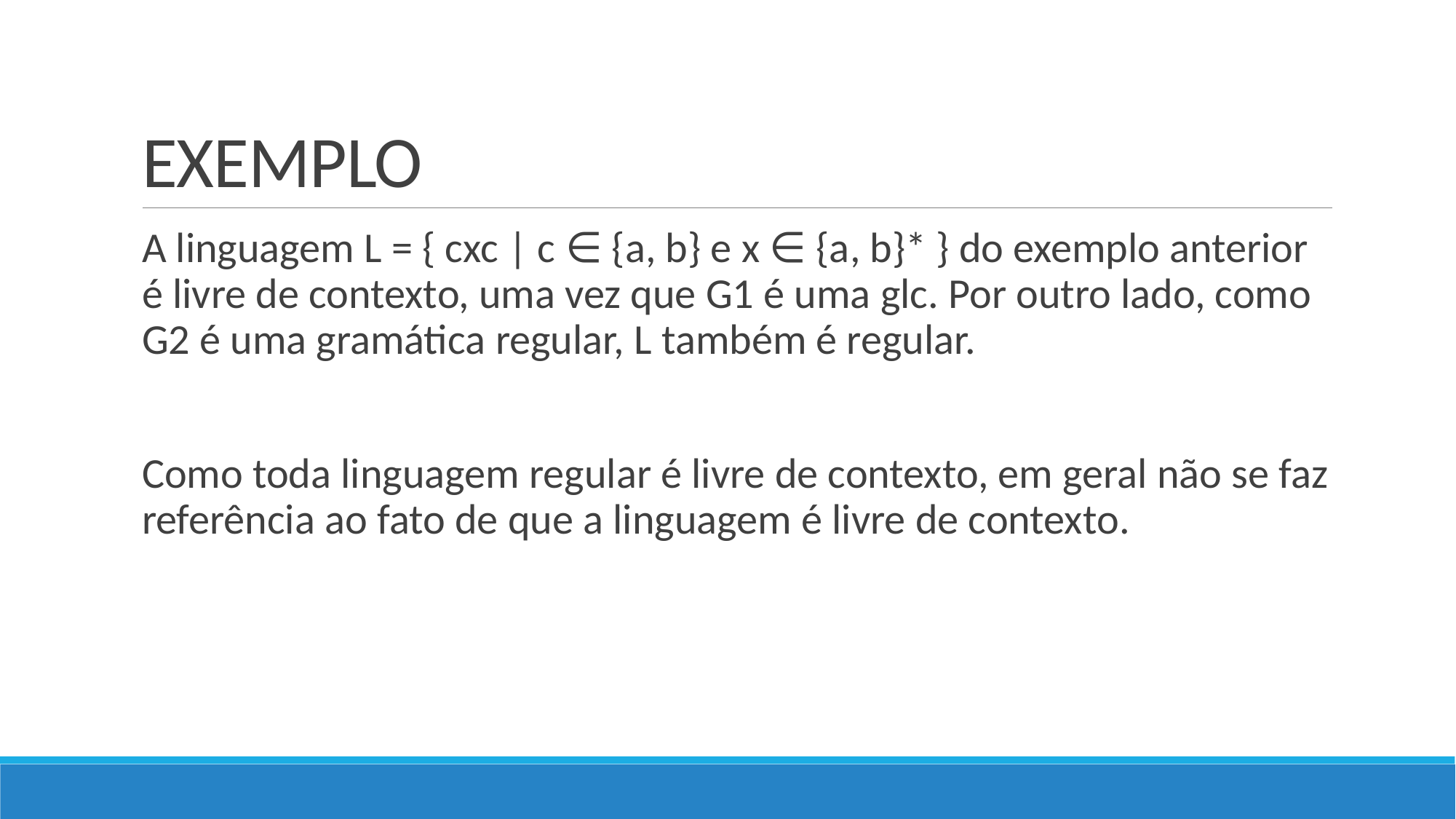

# EXEMPLO
A linguagem L = { cxc | c ∈ {a, b} e x ∈ {a, b}* } do exemplo anterior é livre de contexto, uma vez que G1 é uma glc. Por outro lado, como G2 é uma gramática regular, L também é regular.

Como toda linguagem regular é livre de contexto, em geral não se faz referência ao fato de que a linguagem é livre de contexto.